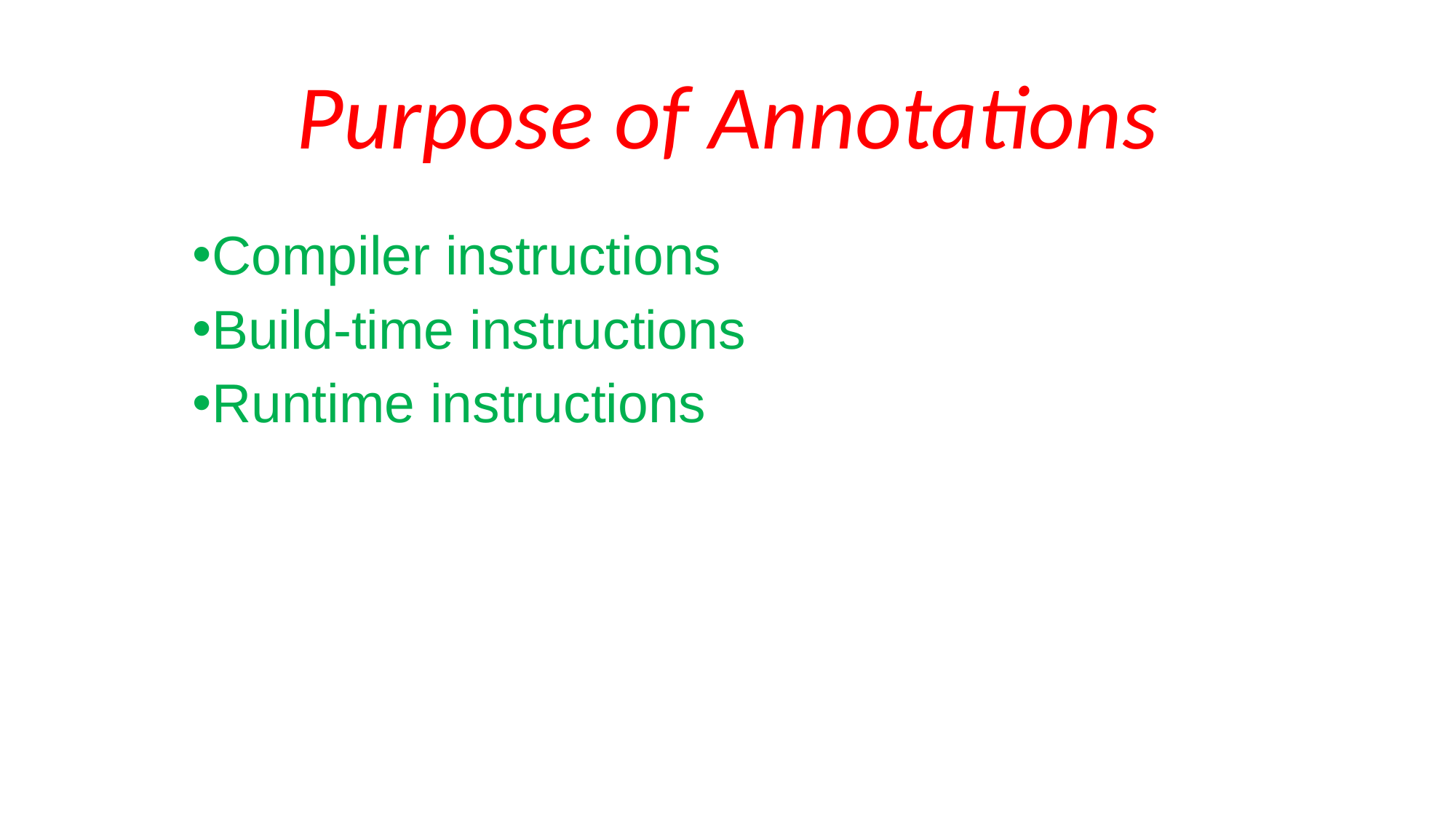

# Purpose of Annotations
Compiler instructions
Build-time instructions
Runtime instructions